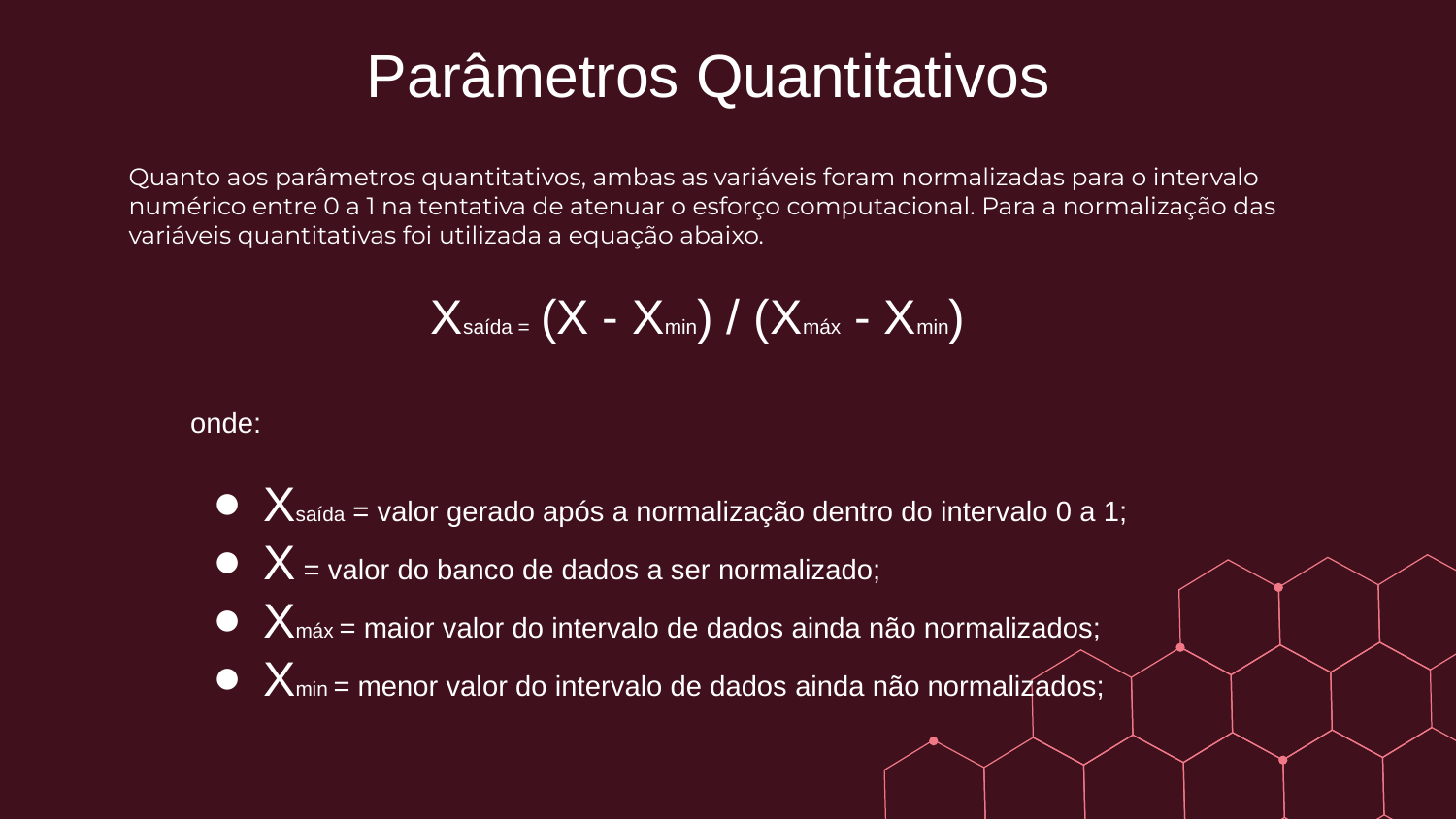

# Parâmetros Quantitativos
Quanto aos parâmetros quantitativos, ambas as variáveis foram normalizadas para o intervalo numérico entre 0 a 1 na tentativa de atenuar o esforço computacional. Para a normalização das variáveis quantitativas foi utilizada a equação abaixo.

Xsaída =  (X - Xmin) / (Xmáx - Xmin)
onde:

Xsaída = valor gerado após a normalização dentro do intervalo 0 a 1;
X = valor do banco de dados a ser normalizado;
Xmáx = maior valor do intervalo de dados ainda não normalizados;
Xmin = menor valor do intervalo de dados ainda não normalizados;